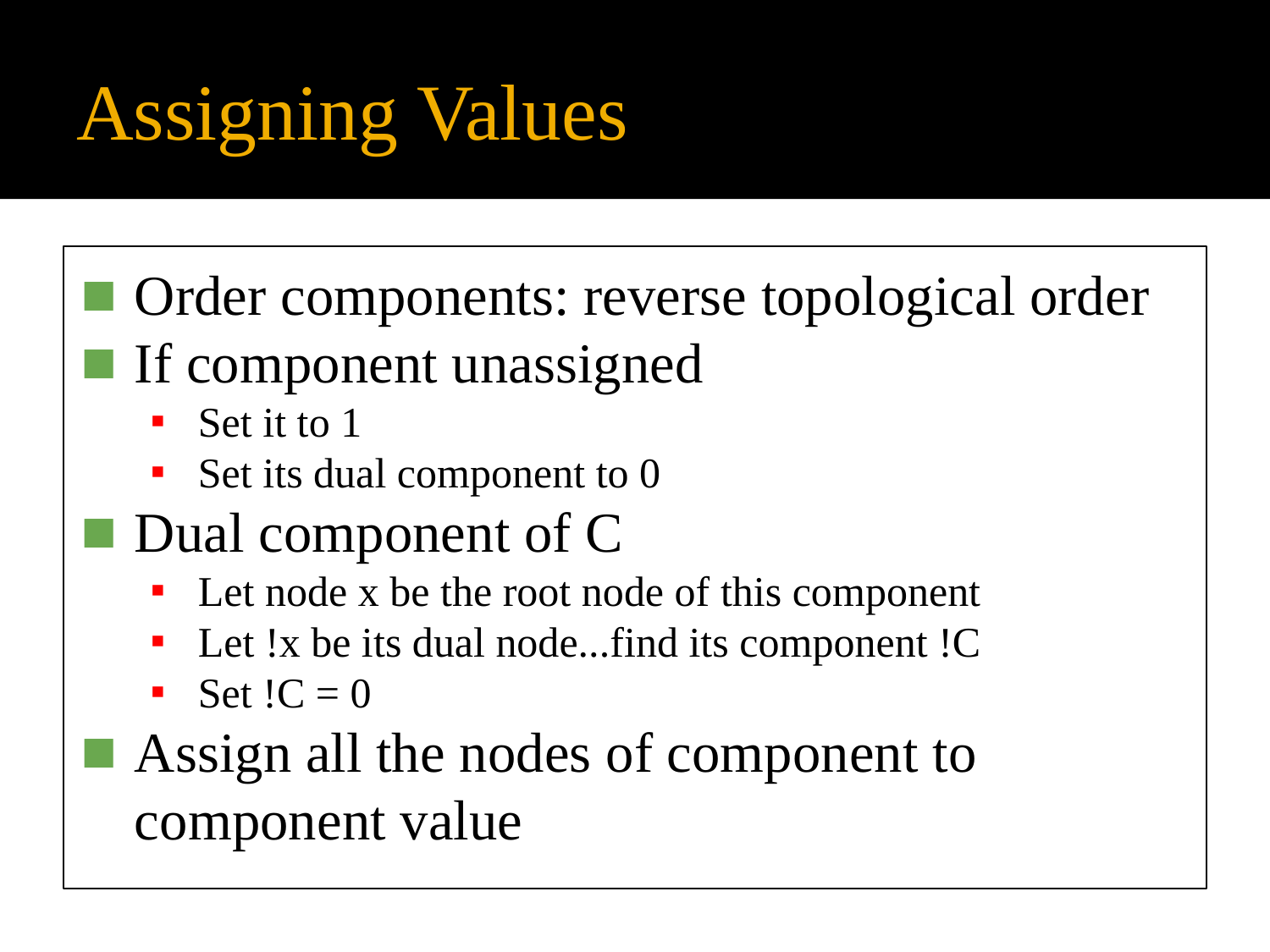

# Assigning Values
Order components: reverse topological order
If component unassigned
Set it to 1
Set its dual component to 0
Dual component of C
Let node x be the root node of this component
Let !x be its dual node...find its component !C
Set !C = 0
Assign all the nodes of component to component value